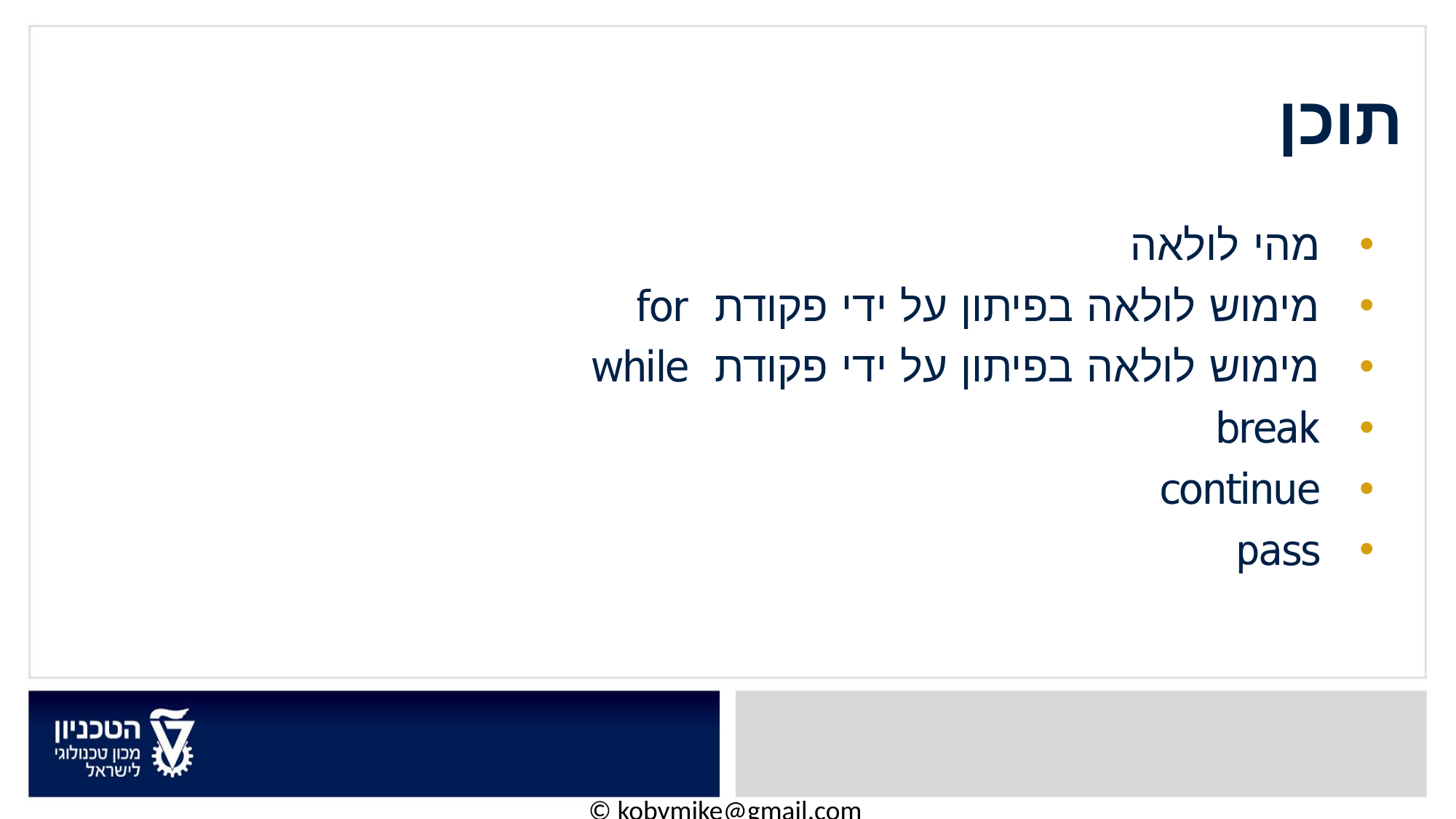

# תוכן
מהי לולאה
מימוש לולאה בפיתון על ידי פקודת  for
מימוש לולאה בפיתון על ידי פקודת  while
break
continue
pass